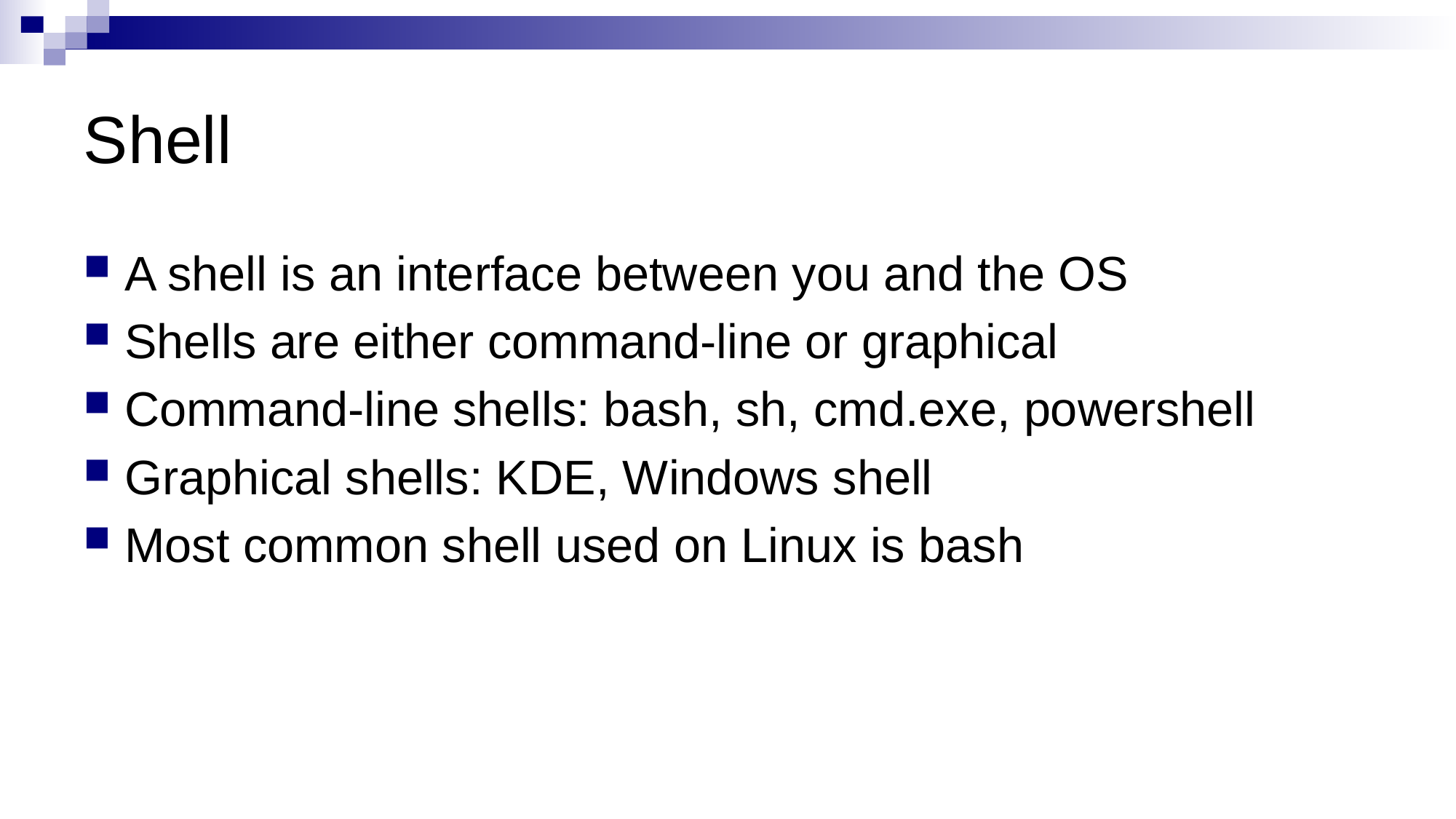

# Shell
A shell is an interface between you and the OS
Shells are either command-line or graphical
Command-line shells: bash, sh, cmd.exe, powershell
Graphical shells: KDE, Windows shell
Most common shell used on Linux is bash